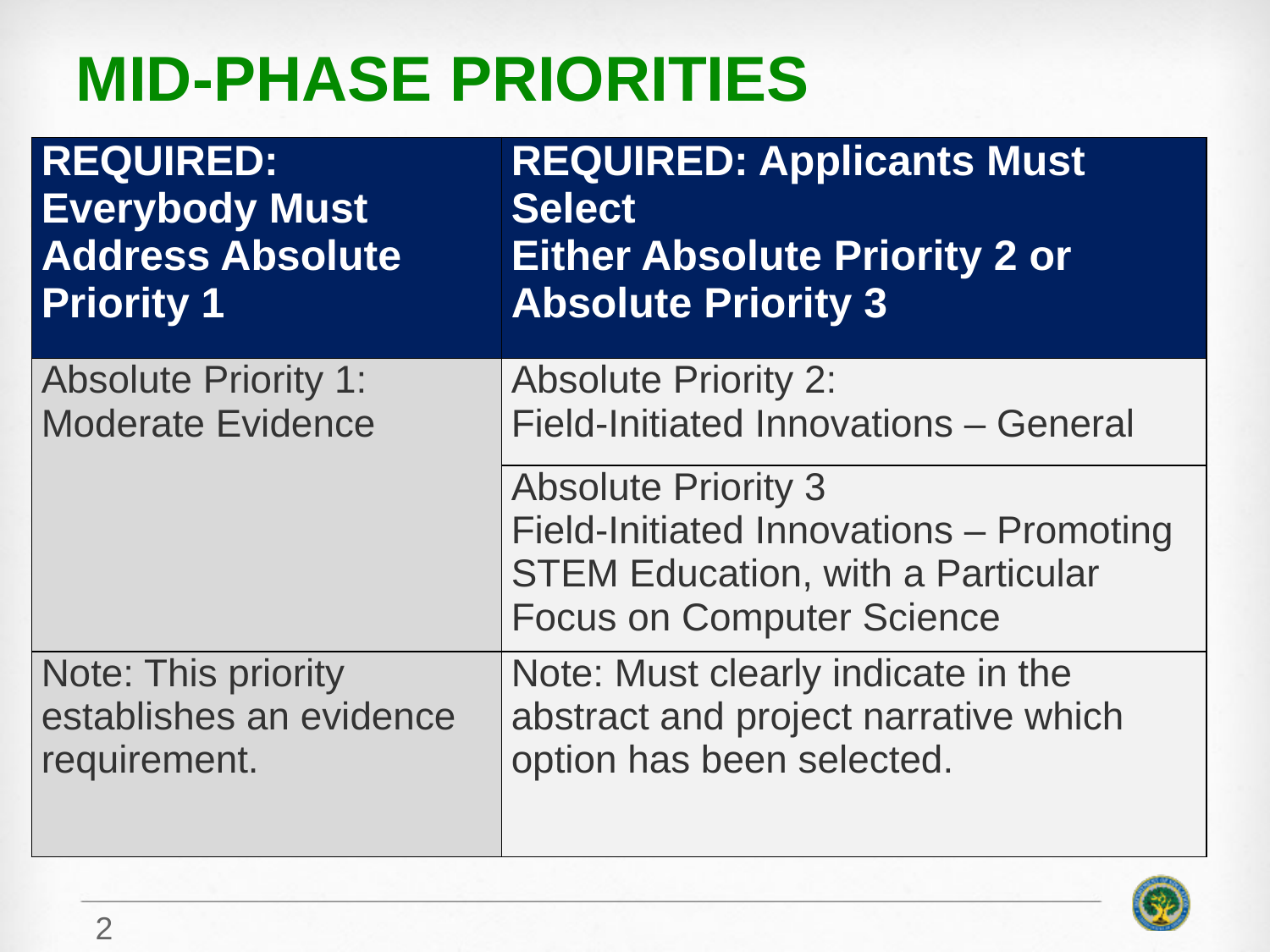

# MID-PHASE PRIORITIES
| REQUIRED: Everybody Must Address Absolute Priority 1 | REQUIRED: Applicants Must Select Either Absolute Priority 2 or Absolute Priority 3 |
| --- | --- |
| Absolute Priority 1: Moderate Evidence | Absolute Priority 2: Field-Initiated Innovations – General |
|  | Absolute Priority 3 Field-Initiated Innovations – Promoting STEM Education, with a Particular Focus on Computer Science |
| Note: This priority establishes an evidence requirement. | Note: Must clearly indicate in the abstract and project narrative which option has been selected. |
2